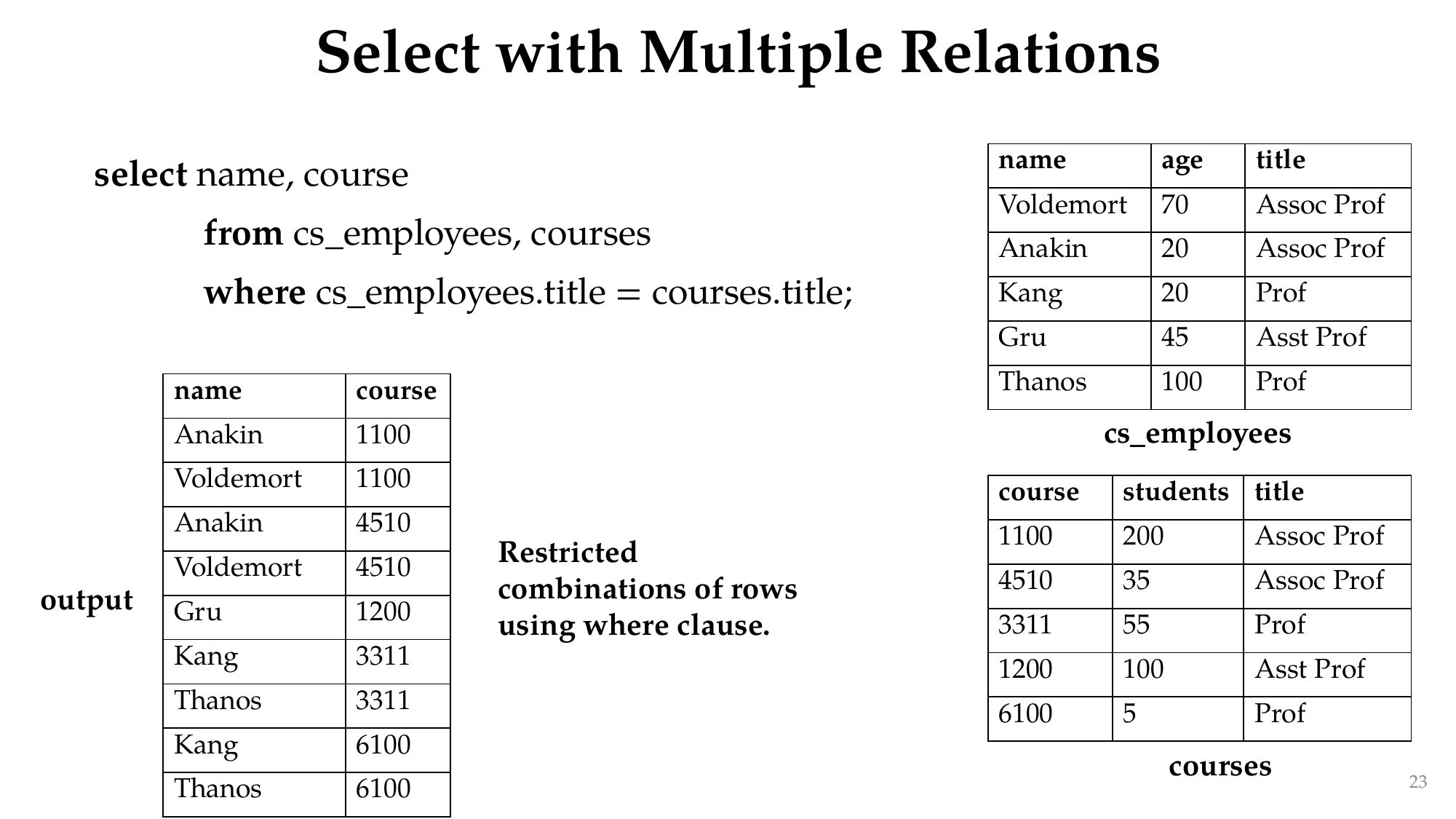

# Select with Multiple Relations
| name | age | title |
| --- | --- | --- |
| Voldemort | 70 | Assoc Prof |
| Anakin | 20 | Assoc Prof |
| Kang | 20 | Prof |
| Gru | 45 | Asst Prof |
| Thanos | 100 | Prof |
select name, course
	from cs_employees, courses
	where cs_employees.title = courses.title;
| name | course |
| --- | --- |
| Anakin | 1100 |
| Voldemort | 1100 |
| Anakin | 4510 |
| Voldemort | 4510 |
| Gru | 1200 |
| Kang | 3311 |
| Thanos | 3311 |
| Kang | 6100 |
| Thanos | 6100 |
cs_employees
| course | students | title |
| --- | --- | --- |
| 1100 | 200 | Assoc Prof |
| 4510 | 35 | Assoc Prof |
| 3311 | 55 | Prof |
| 1200 | 100 | Asst Prof |
| 6100 | 5 | Prof |
Restricted combinations of rows using where clause.
output
courses
23